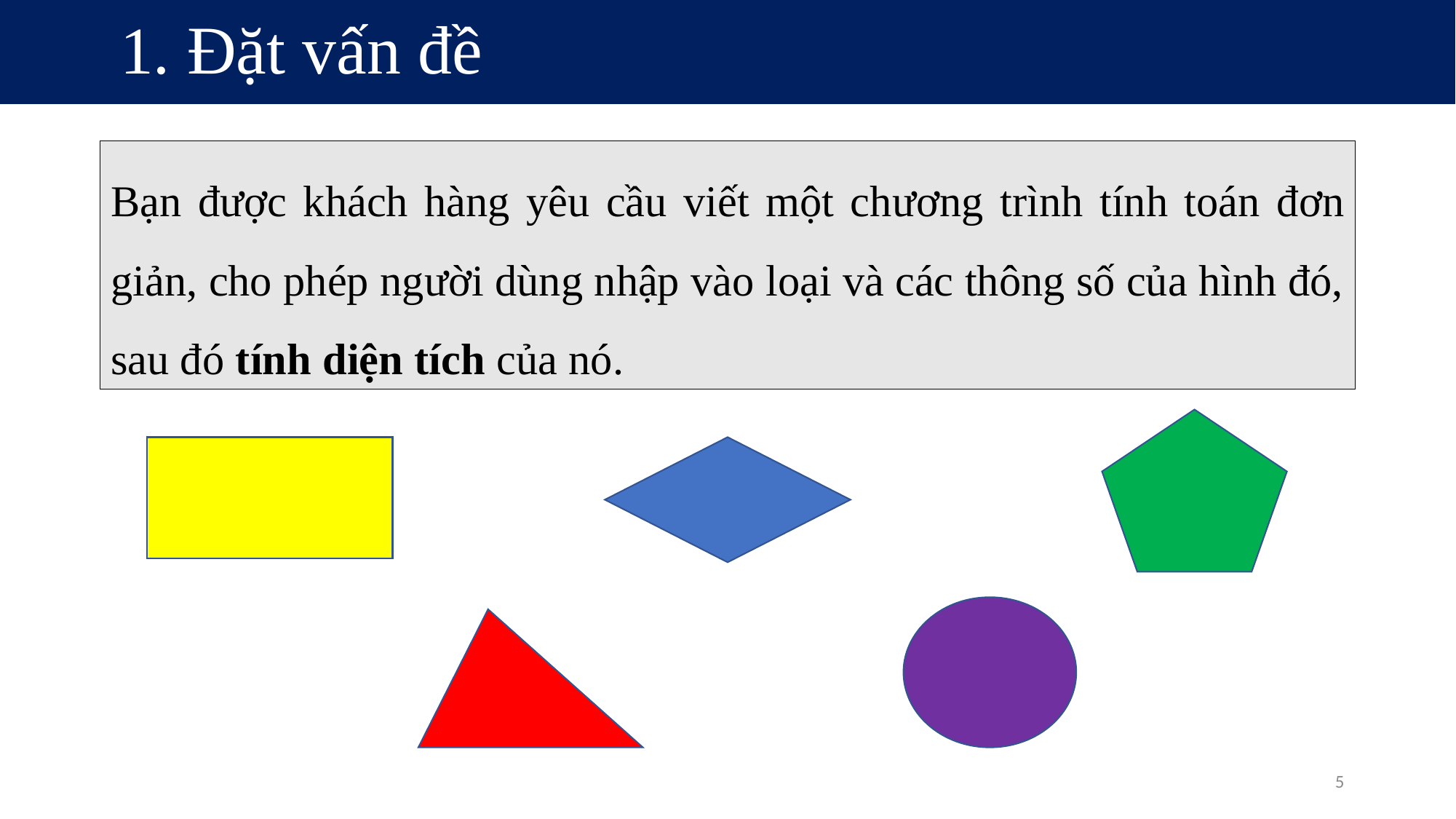

# 1. Đặt vấn đề
Bạn được khách hàng yêu cầu viết một chương trình tính toán đơn giản, cho phép người dùng nhập vào loại và các thông số của hình đó, sau đó tính diện tích của nó.

5